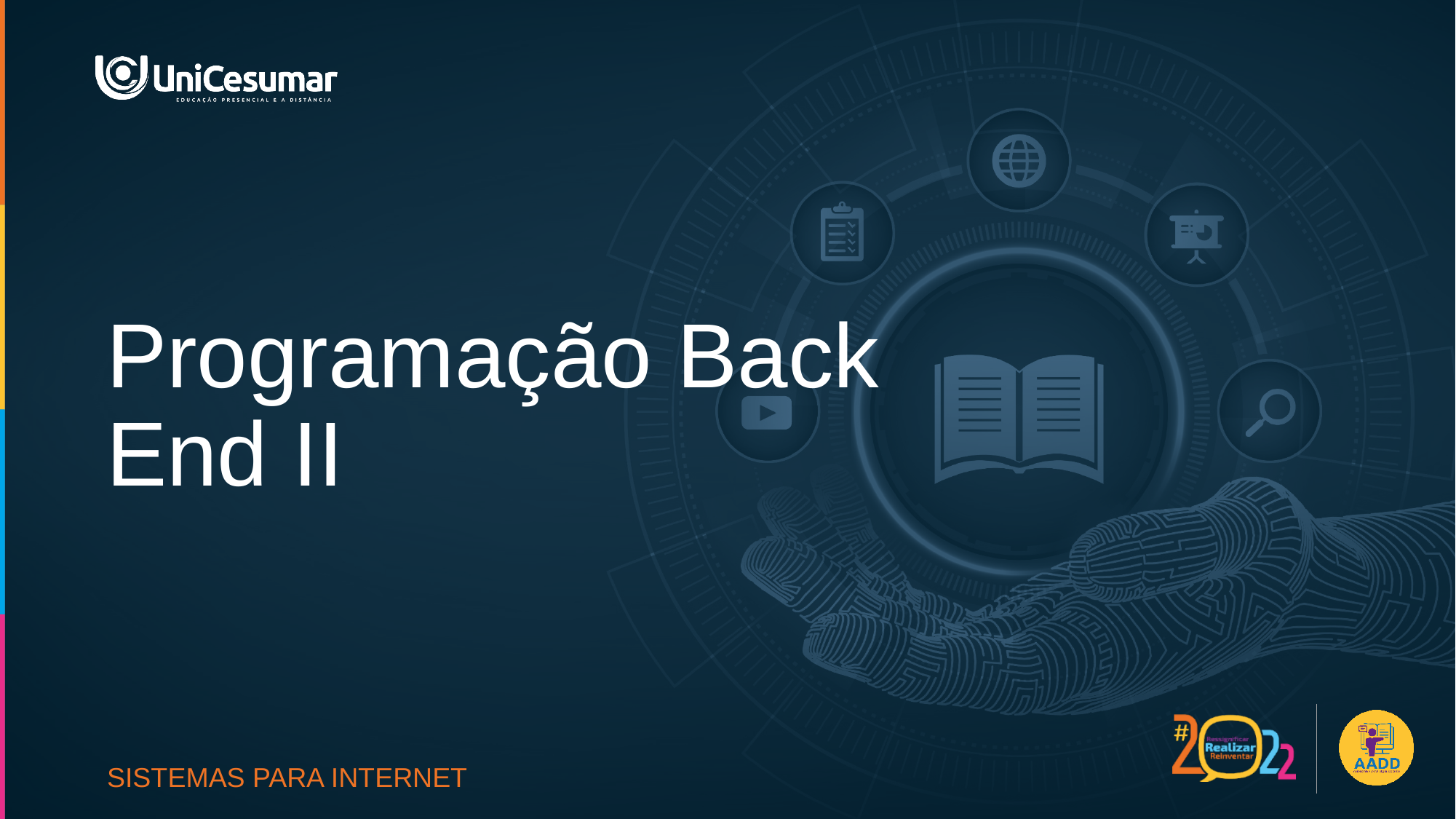

# Programação Back End II
SISTEMAS PARA INTERNET